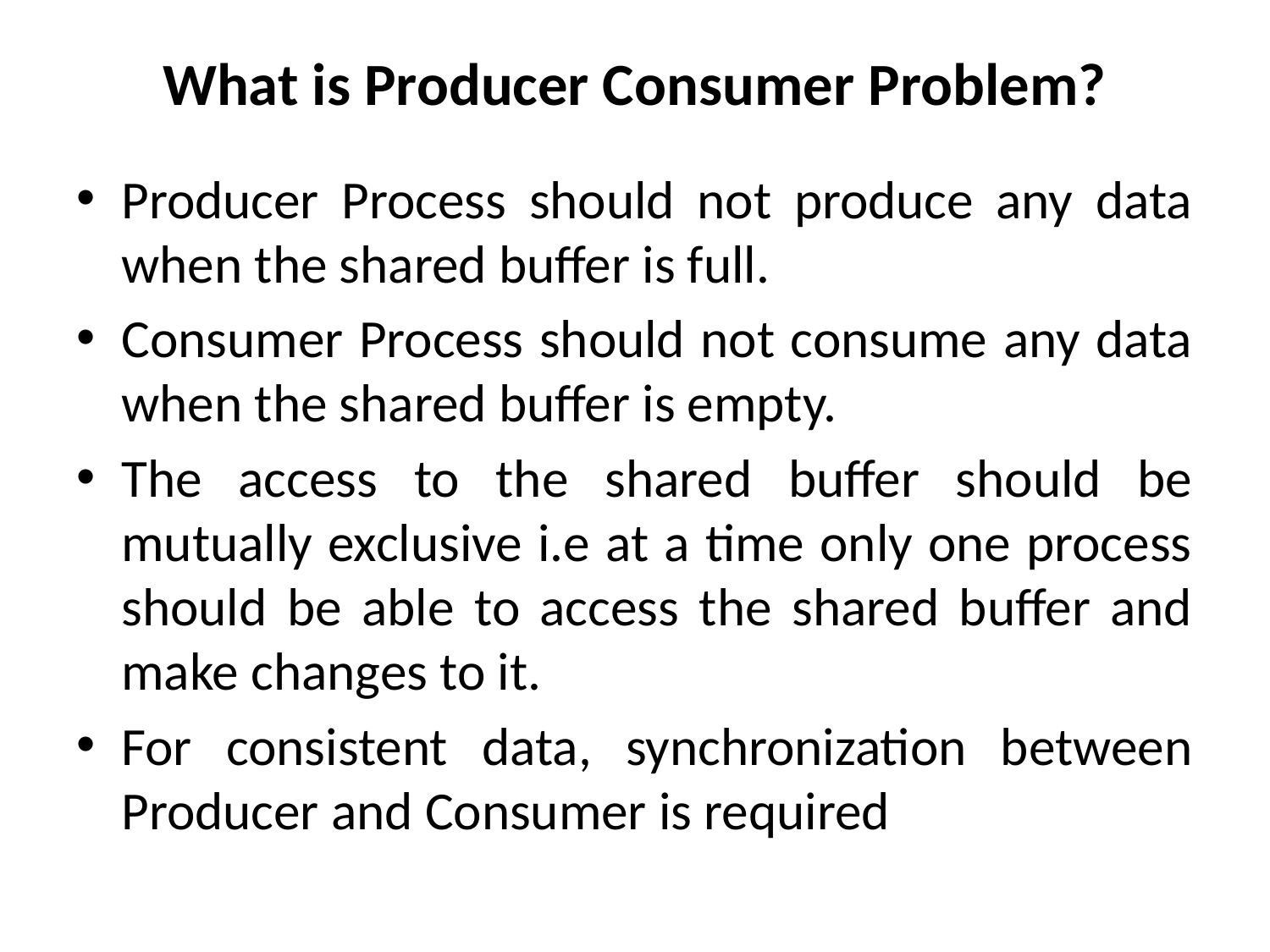

# What is Producer Consumer Problem?
Producer Process should not produce any data when the shared buffer is full.
Consumer Process should not consume any data when the shared buffer is empty.
The access to the shared buffer should be mutually exclusive i.e at a time only one process should be able to access the shared buffer and make changes to it.
For consistent data, synchronization between Producer and Consumer is required